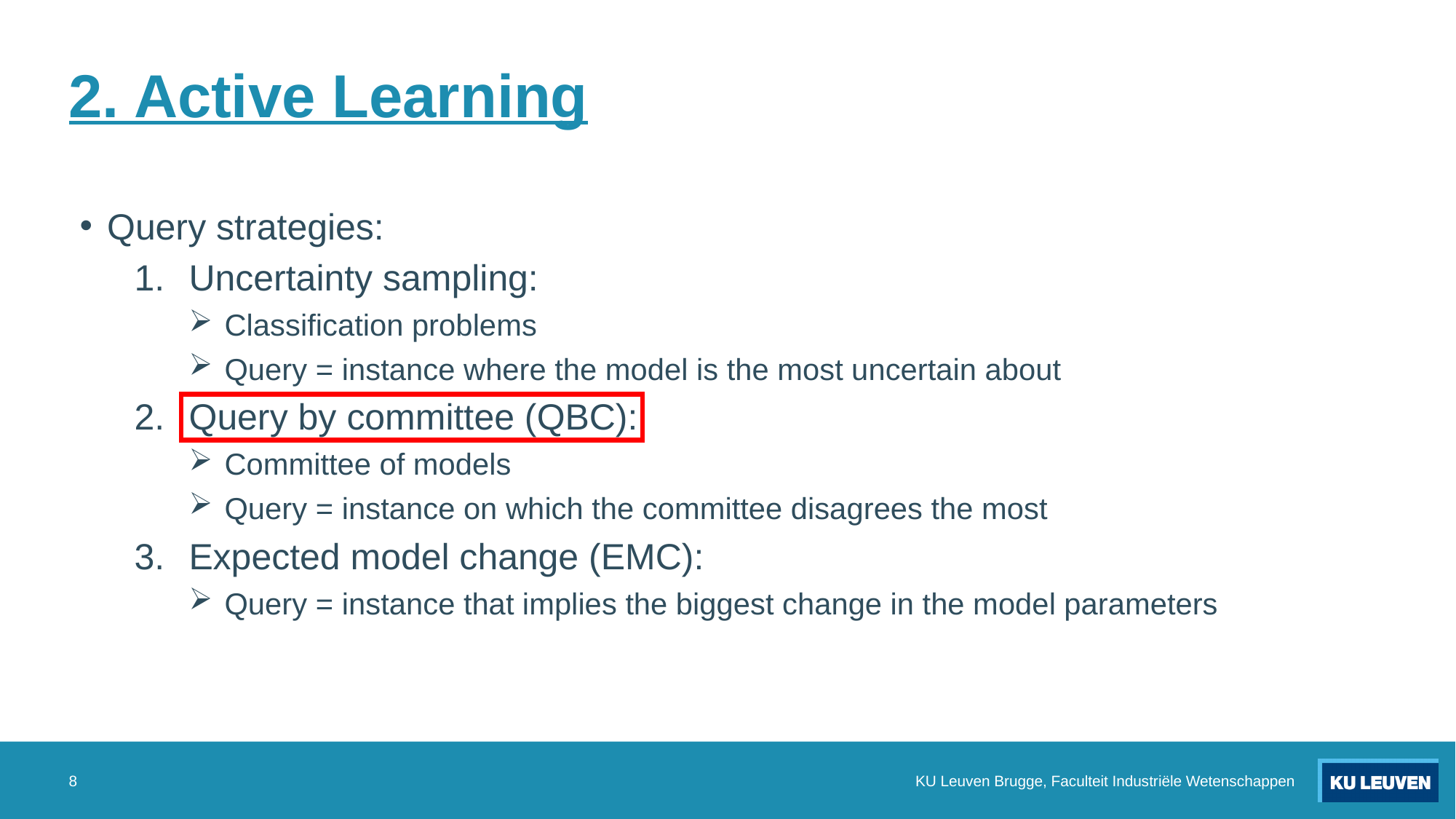

# 2. Active Learning
Query strategies:
Uncertainty sampling:
 Classification problems
 Query = instance where the model is the most uncertain about
Query by committee (QBC):
 Committee of models
 Query = instance on which the committee disagrees the most
Expected model change (EMC):
 Query = instance that implies the biggest change in the model parameters

8
KU Leuven Brugge, Faculteit Industriële Wetenschappen